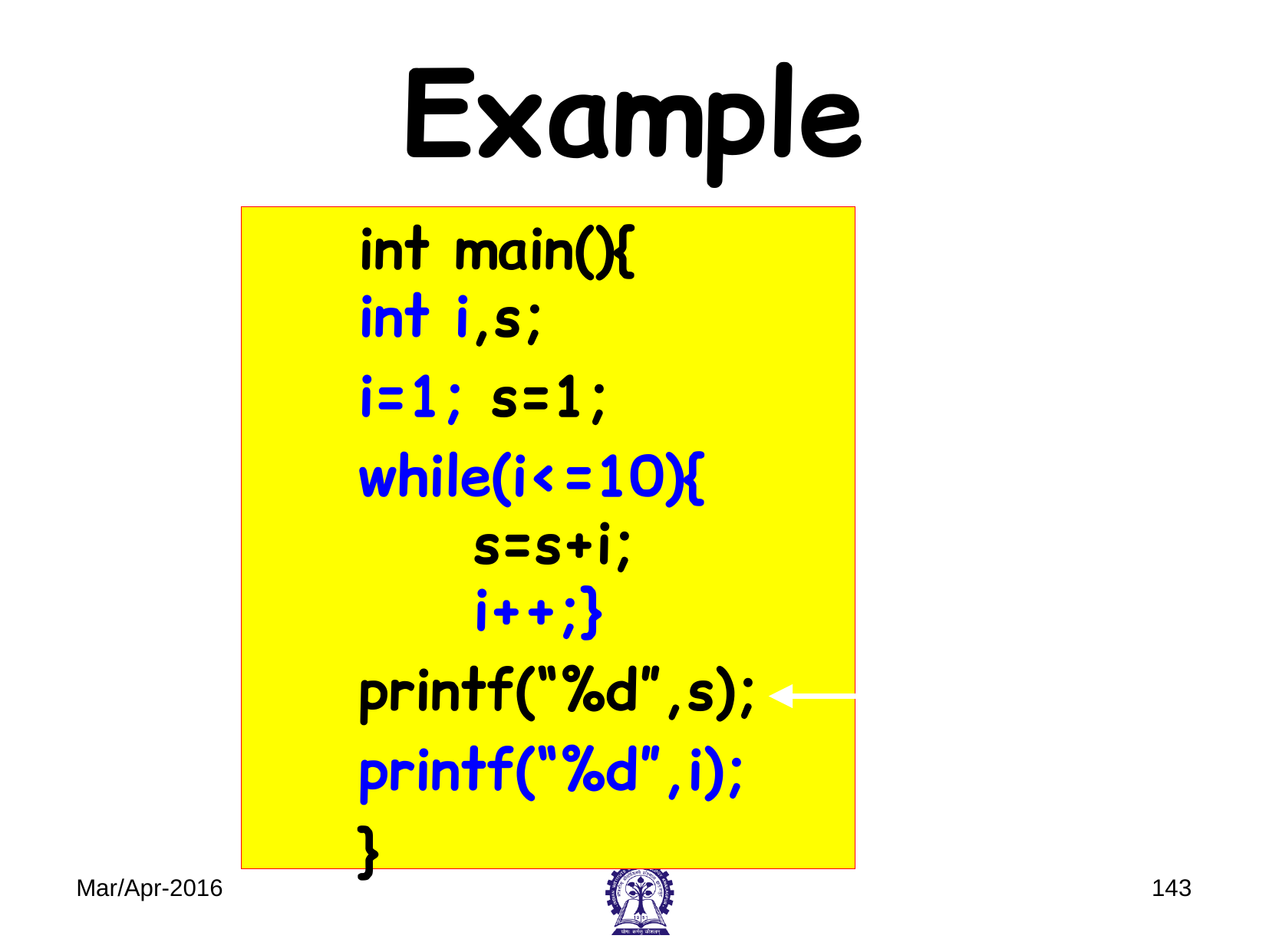

# Example
	int main(){
 	int i,s;
 	i=1; s=1;
 	while(i<=10){
		s=s+i;
		i++;}
	printf(“%d”,s);
	printf(“%d”,i);
	}
Mar/Apr-2016
143